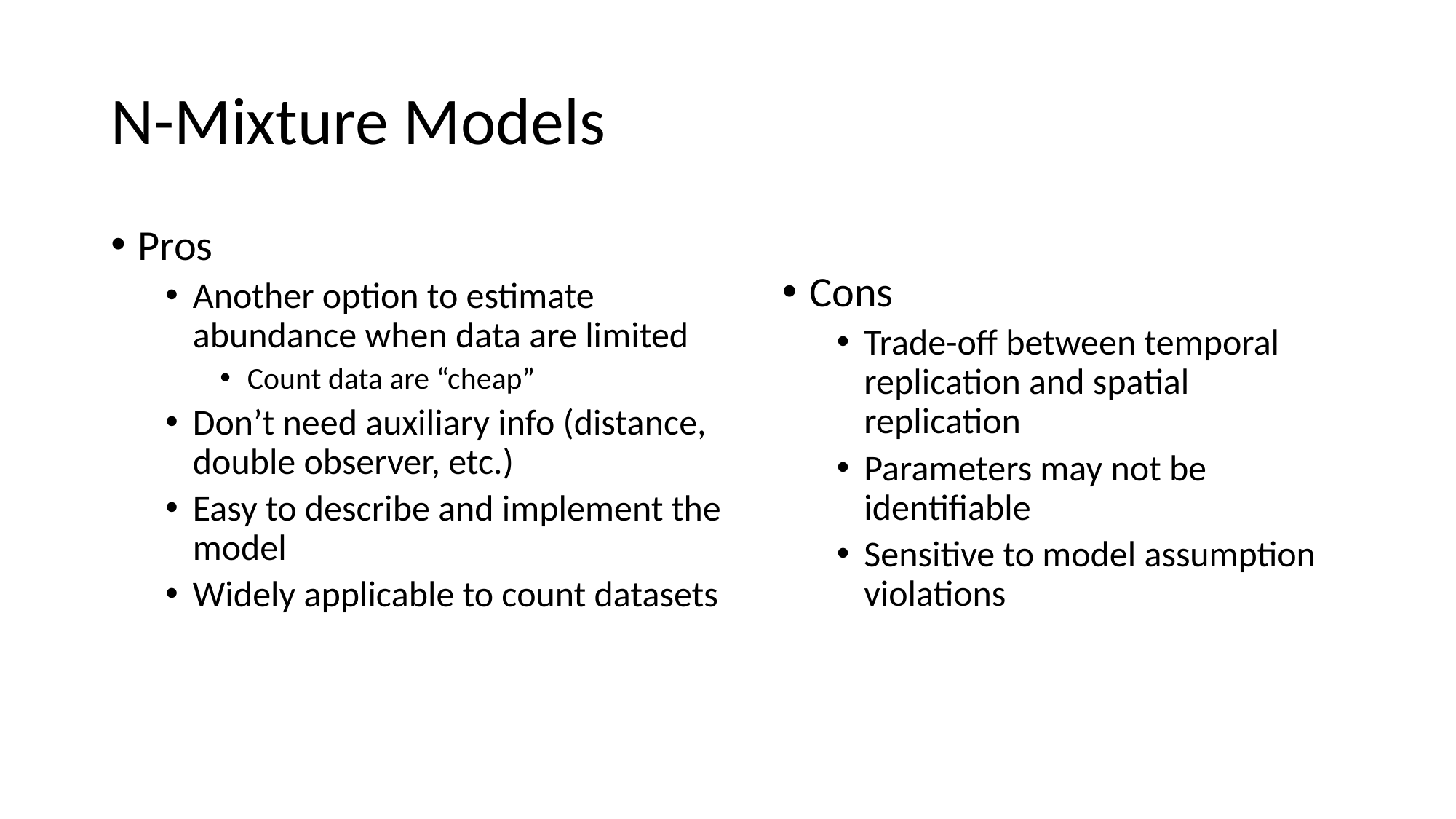

# N-Mixture Models
Pros
Another option to estimate abundance when data are limited
Count data are “cheap”
Don’t need auxiliary info (distance, double observer, etc.)
Easy to describe and implement the model
Widely applicable to count datasets

Cons
Trade-off between temporal replication and spatial replication
Parameters may not be identifiable
Sensitive to model assumption violations